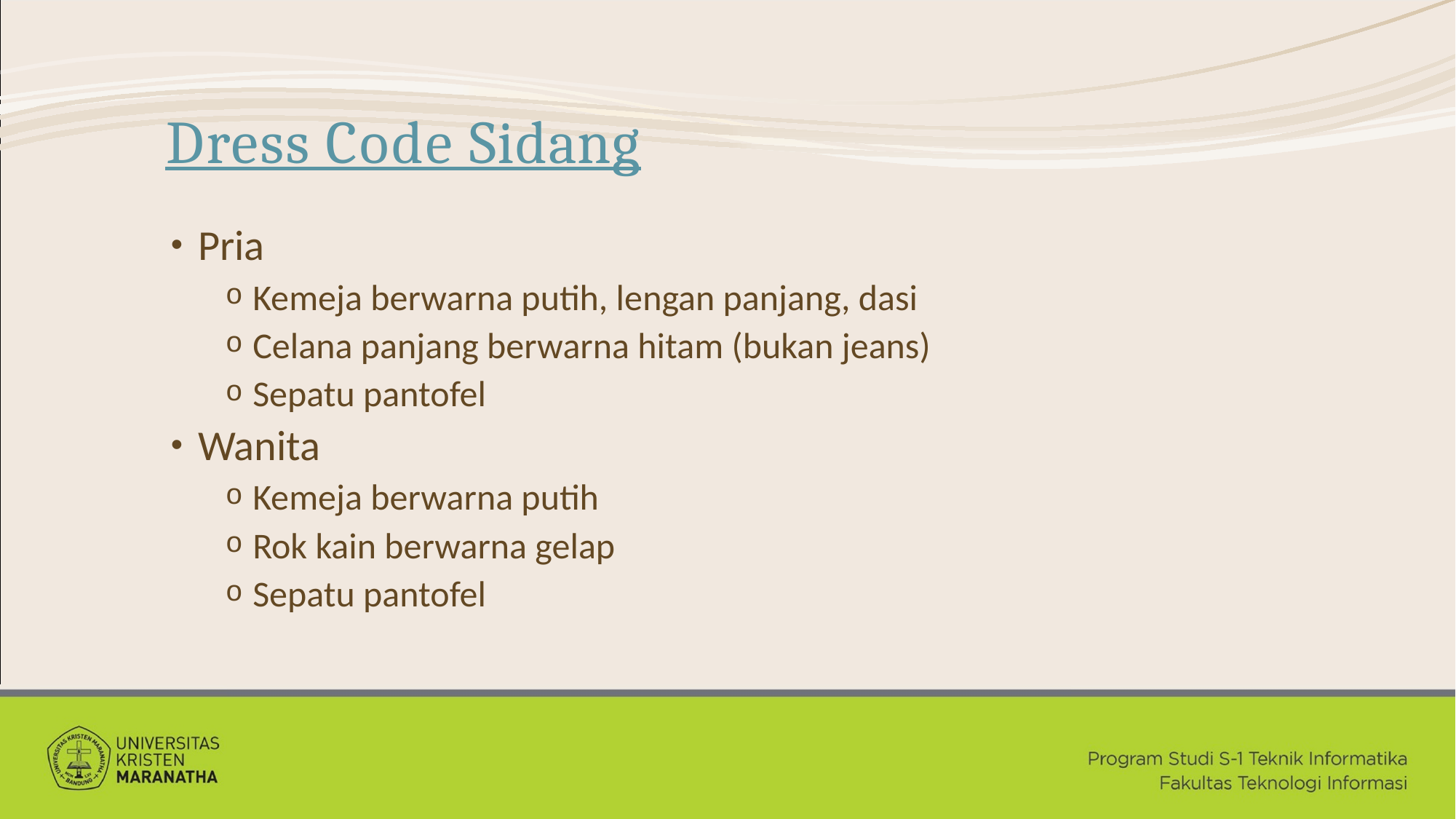

# Dress Code Sidang
Pria
Kemeja berwarna putih, lengan panjang, dasi
Celana panjang berwarna hitam (bukan jeans)
Sepatu pantofel
Wanita
Kemeja berwarna putih
Rok kain berwarna gelap
Sepatu pantofel